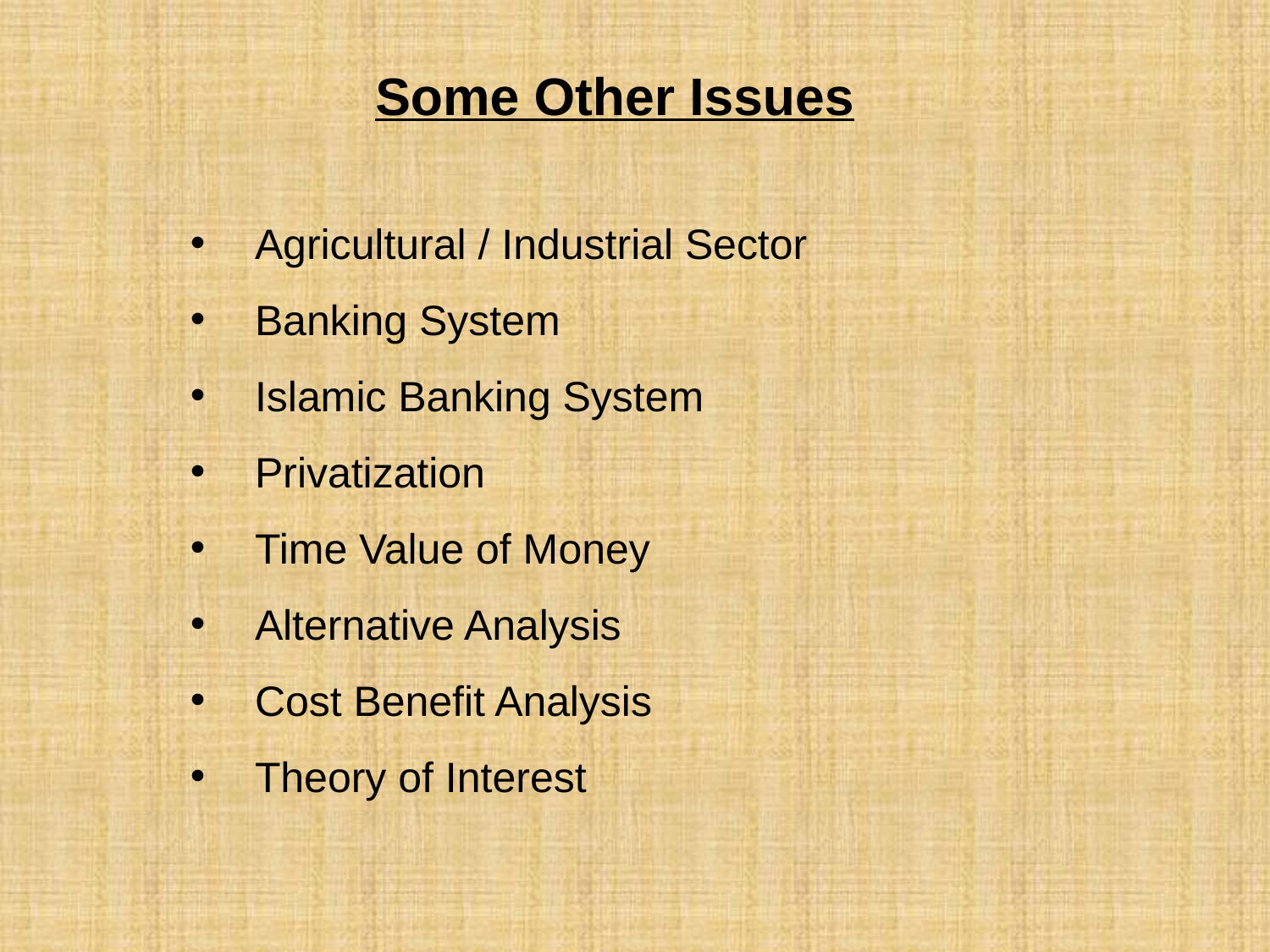

# Some Other Issues
Agricultural / Industrial Sector
Banking System
Islamic Banking System
Privatization
Time Value of Money
Alternative Analysis
Cost Benefit Analysis
Theory of Interest